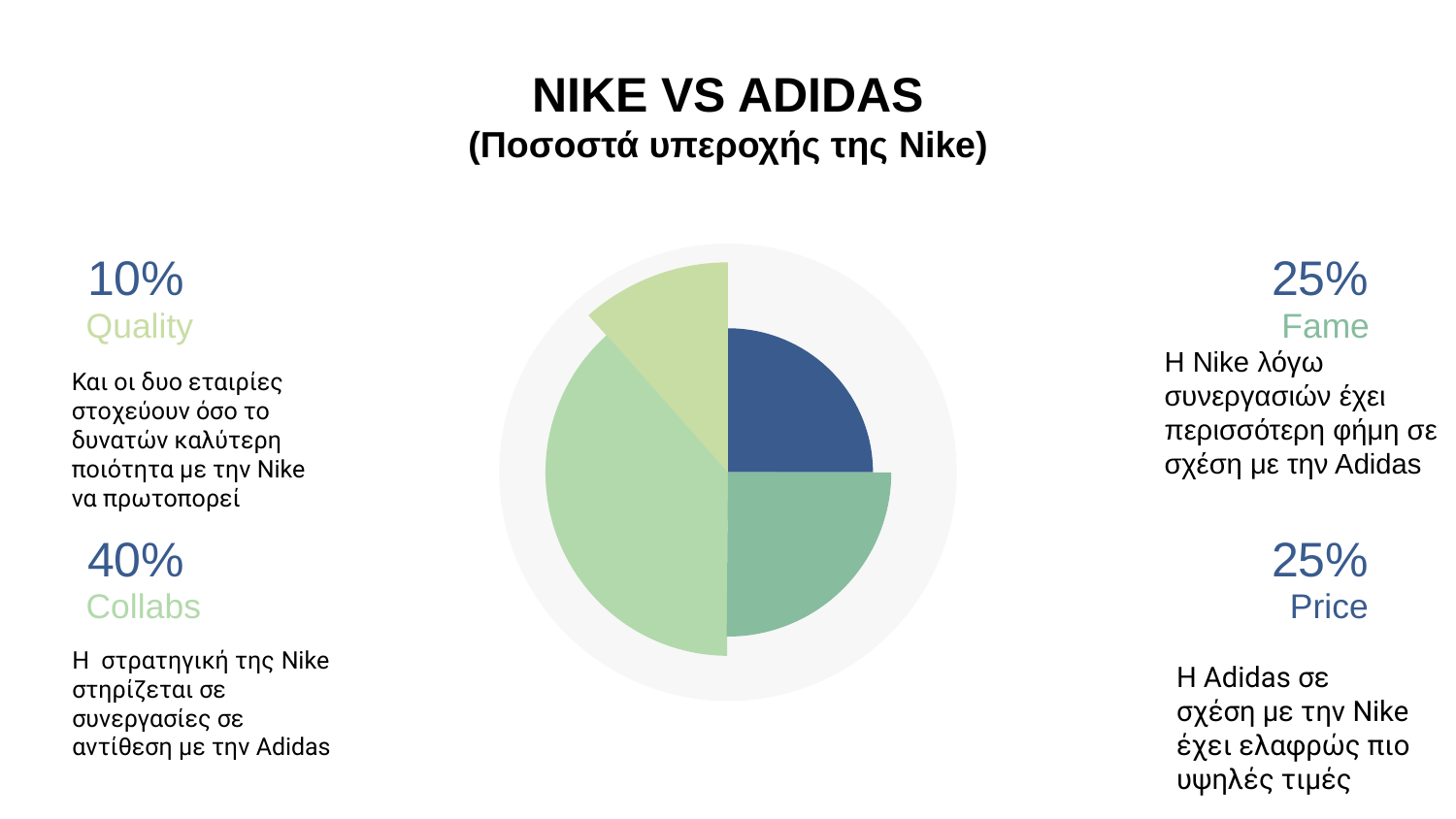

# NIKE VS ADIDAS (Ποσοστά υπεροχής της Nike)
10%

25%

Quality
Fame

Η Nike λόγω συνεργασιών έχει περισσότερη φήμη σε σχέση με την Αdidas
Και οι δυο εταιρίες στοχεύουν όσο το δυνατών καλύτερη ποιότητα με την Nike να πρωτοπορεί
40%
25%
Collabs
Price
Η  στρατηγική της Nike στηρίζεται σε συνεργασίες σε αντίθεση με την Adidas
Η Αdidas σε σχέση με την Nike έχει ελαφρώς πιο υψηλές τιμές